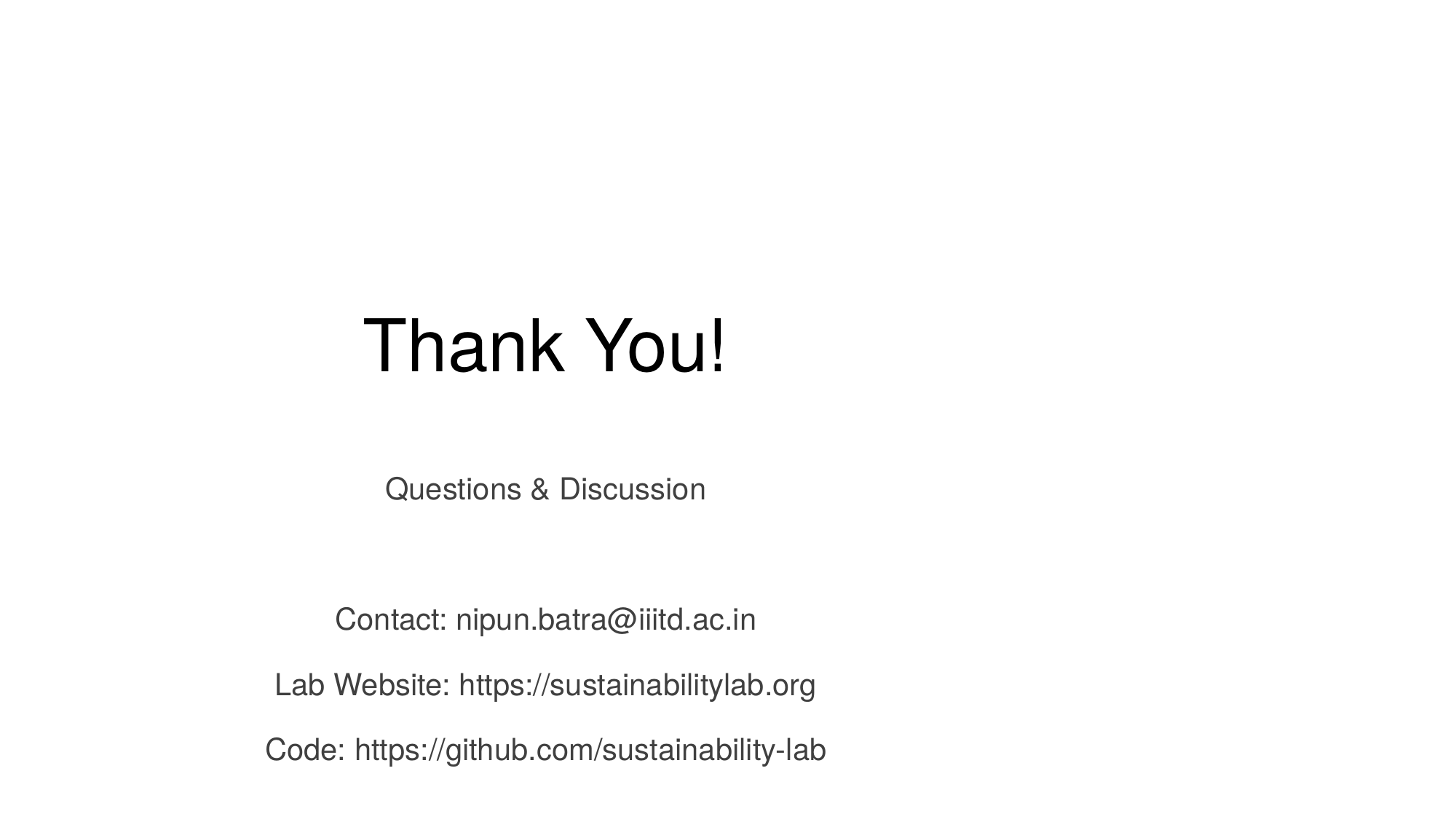

# Thank You!
Questions & Discussion

Contact: nipun.batra@iiitd.ac.in
Lab Website: https://sustainabilitylab.org
Code: https://github.com/sustainability-lab

[LOGO]